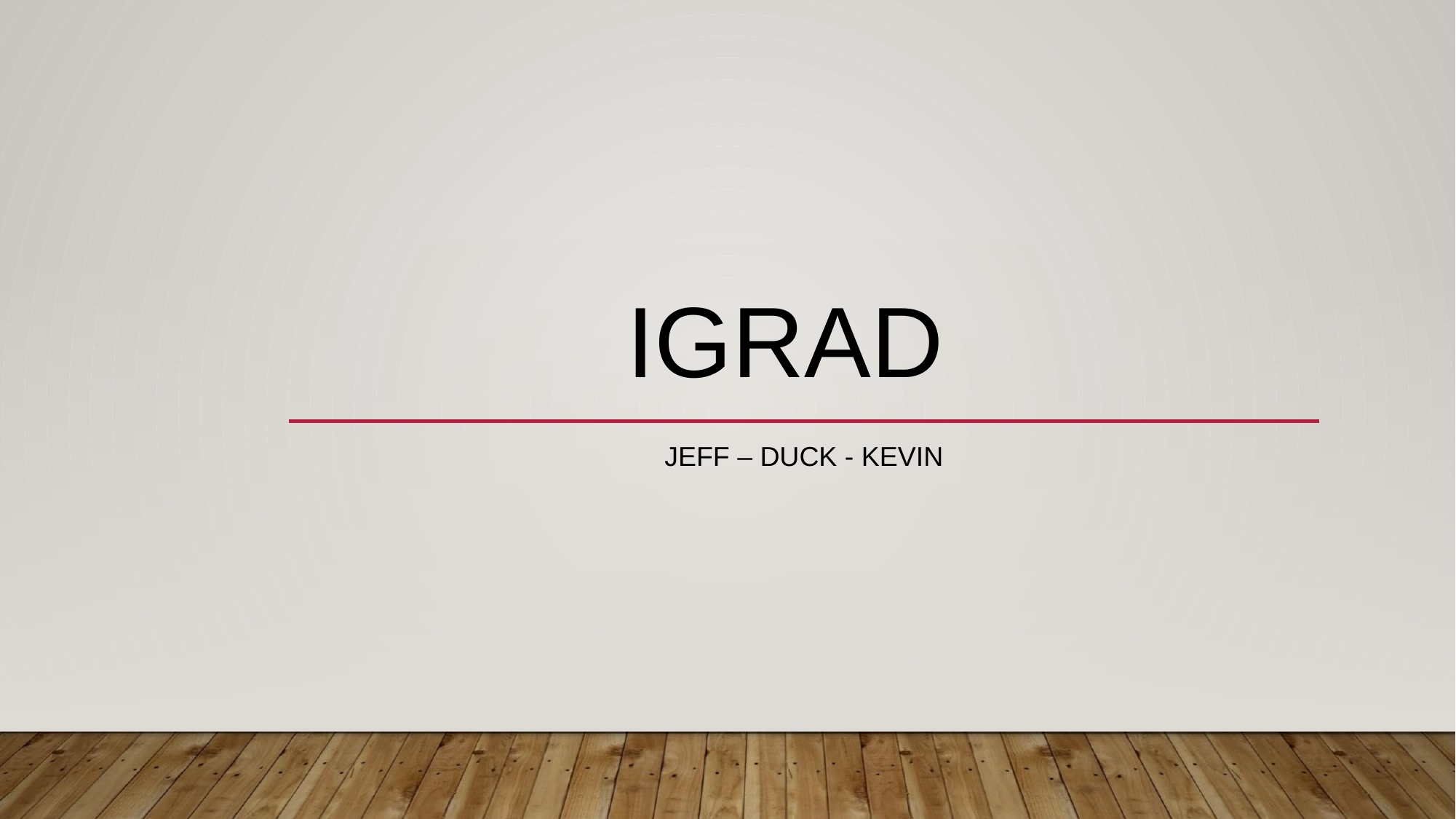

# IGRAD
JEFF – DUCK - KEVIN